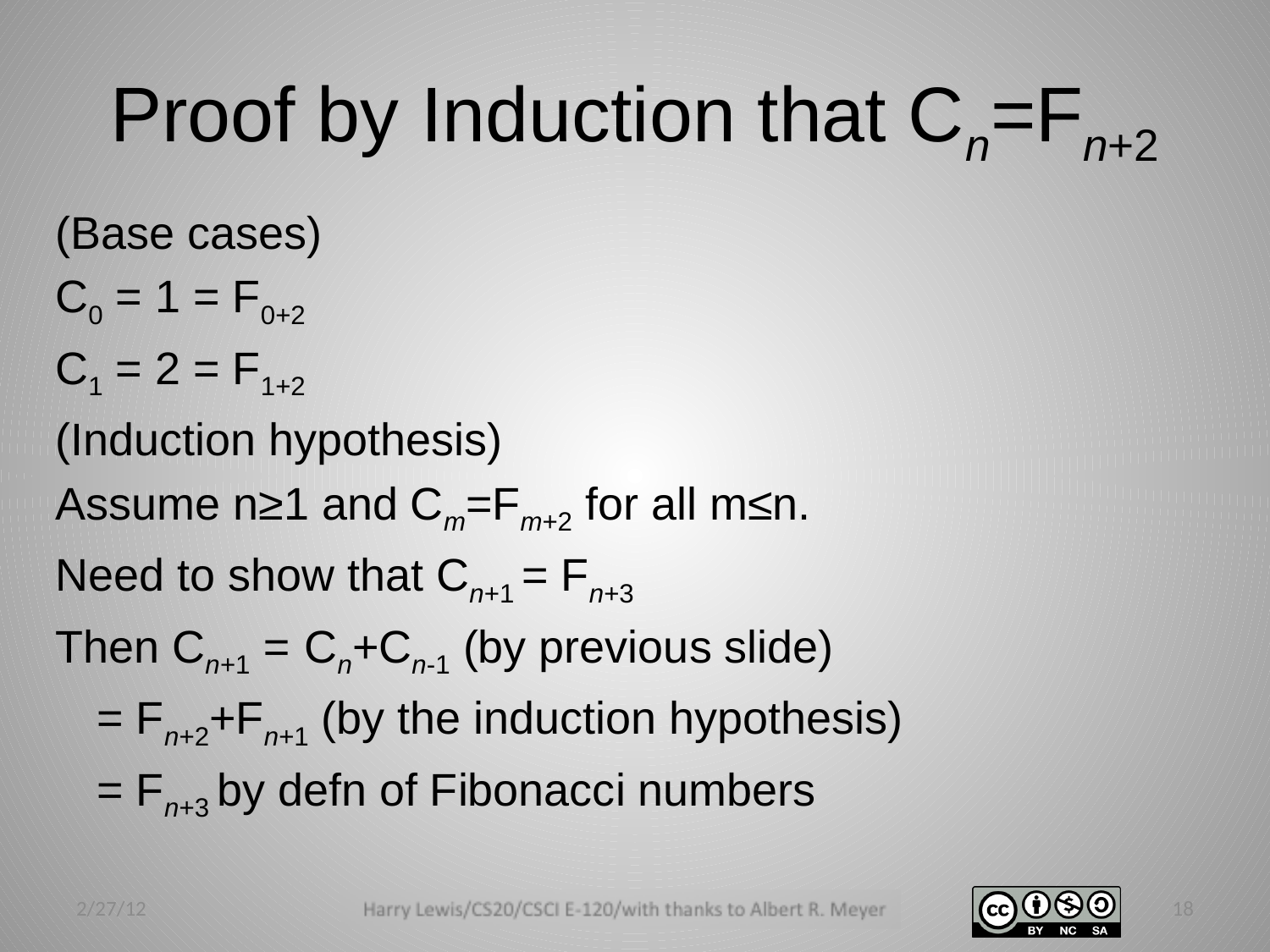

# Proof by Induction that Cn=Fn+2
(Base cases)
C0 = 1 = F0+2
C1 = 2 = F1+2
(Induction hypothesis)
Assume n≥1 and Cm=Fm+2 for all m≤n.
Need to show that Cn+1 = Fn+3
Then Cn+1 =  Cn+Cn-1 (by previous slide)
						= Fn+2+Fn+1 (by the induction hypothesis)
						= Fn+3 by defn of Fibonacci numbers

2/27/12
18